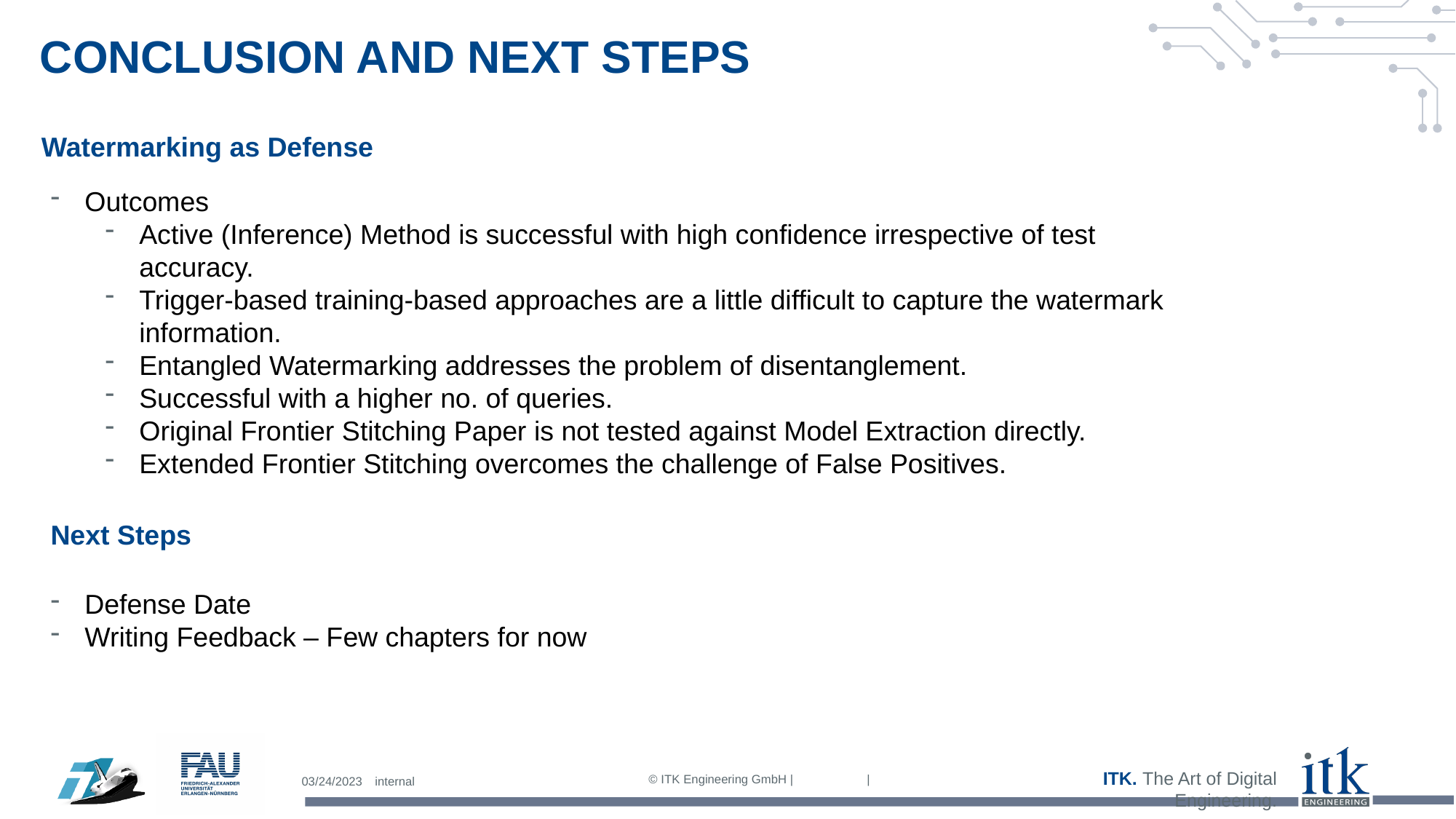

# Conclusion and next steps
Watermarking as Defense
Outcomes
Active (Inference) Method is successful with high confidence irrespective of test accuracy.
Trigger-based training-based approaches are a little difficult to capture the watermark information.
Entangled Watermarking addresses the problem of disentanglement.
Successful with a higher no. of queries.
Original Frontier Stitching Paper is not tested against Model Extraction directly.
Extended Frontier Stitching overcomes the challenge of False Positives.

Next Steps
Defense Date
Writing Feedback – Few chapters for now
03/24/2023
internal